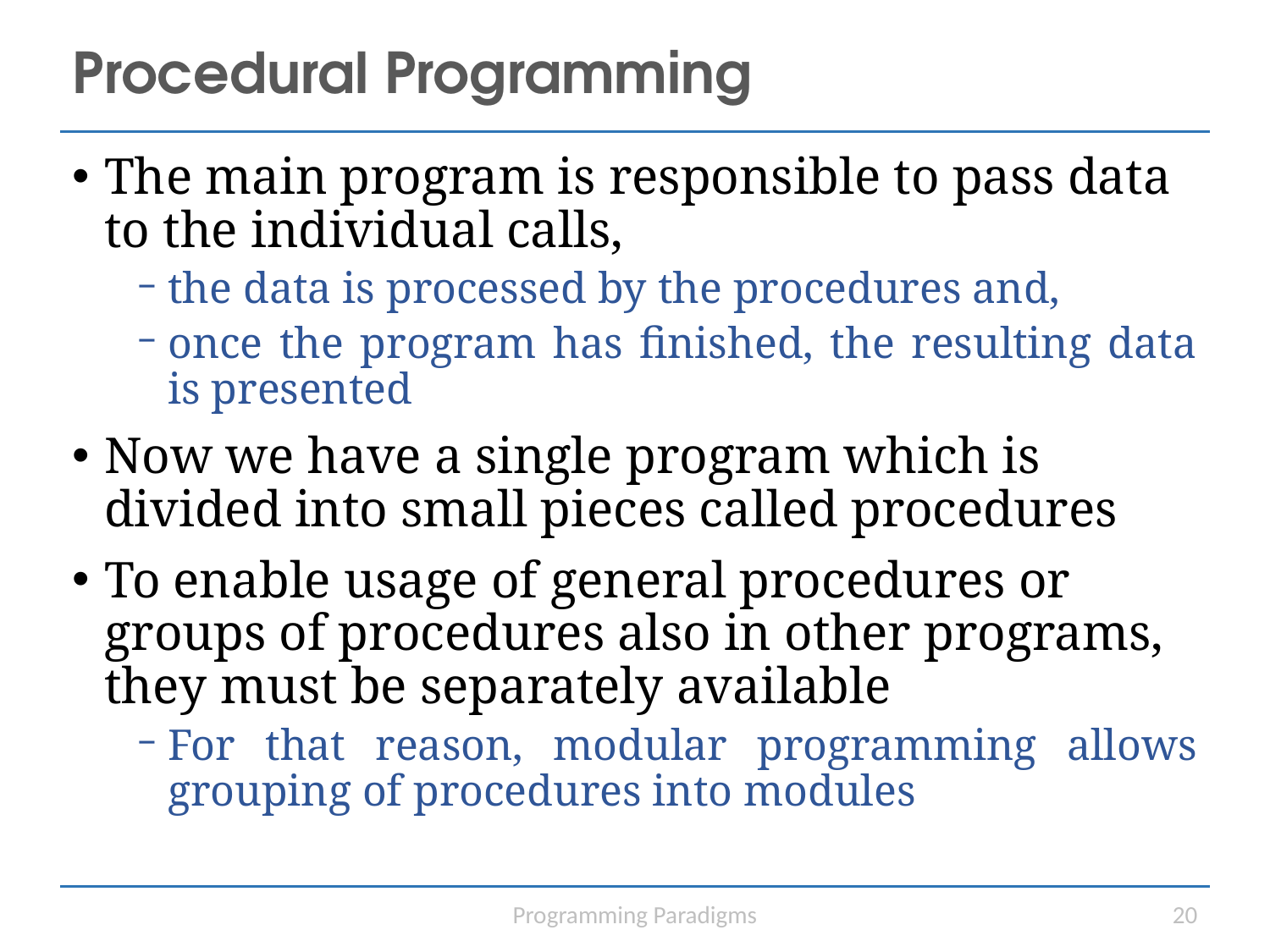

# Procedural Programming
The main program is responsible to pass data to the individual calls,
the data is processed by the procedures and,
once the program has finished, the resulting data is presented
Now we have a single program which is divided into small pieces called procedures
To enable usage of general procedures or groups of procedures also in other programs, they must be separately available
For that reason, modular programming allows grouping of procedures into modules
Programming Paradigms
20